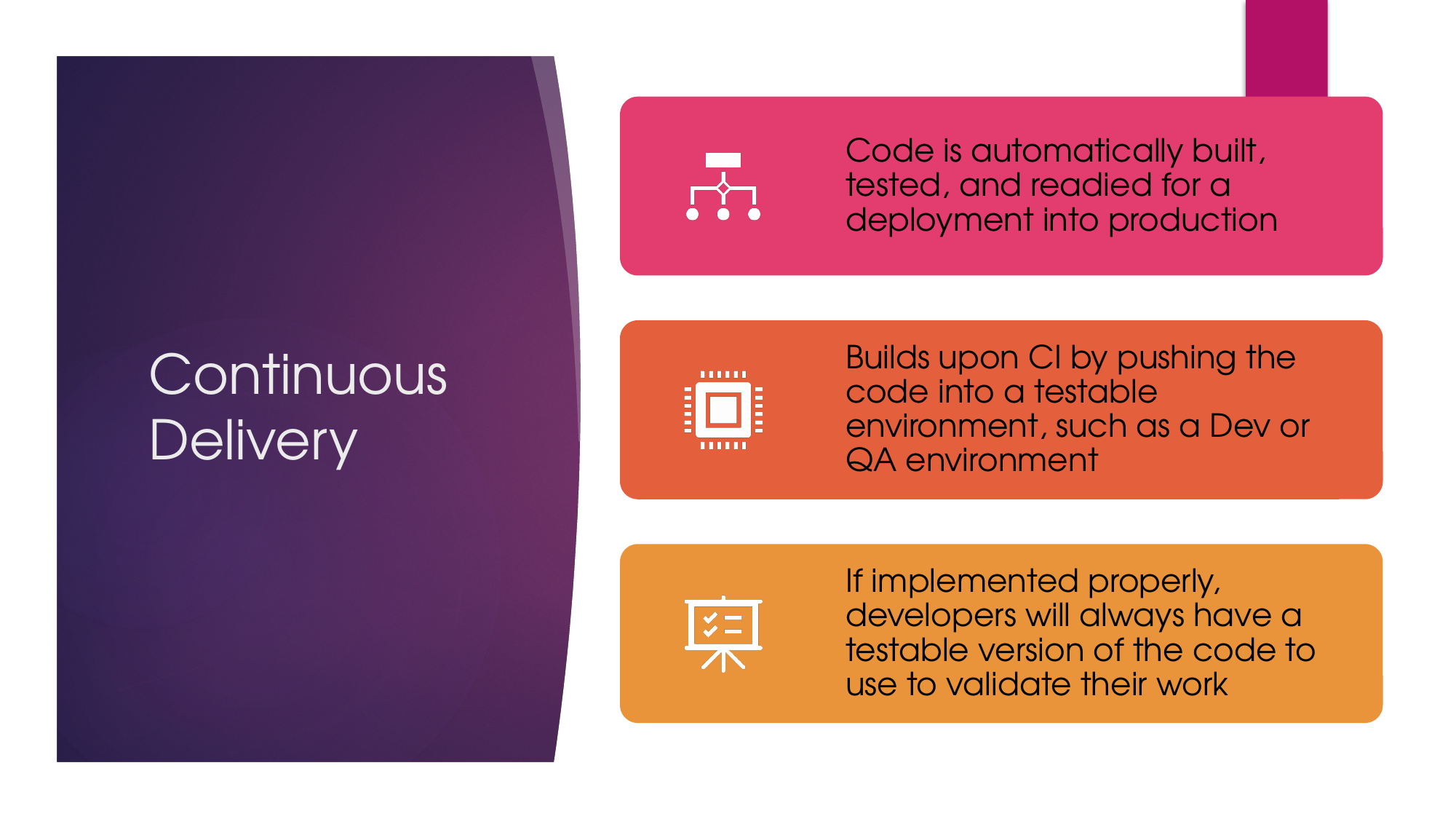

Code is automatically built, tested, and readied for a deployment into production
Builds upon CI by pushing the code into a testable environment, such as a Dev or QA environment
If implemented properly, developers will always have a testable version of the code to use to validate their work
# Continuous Delivery